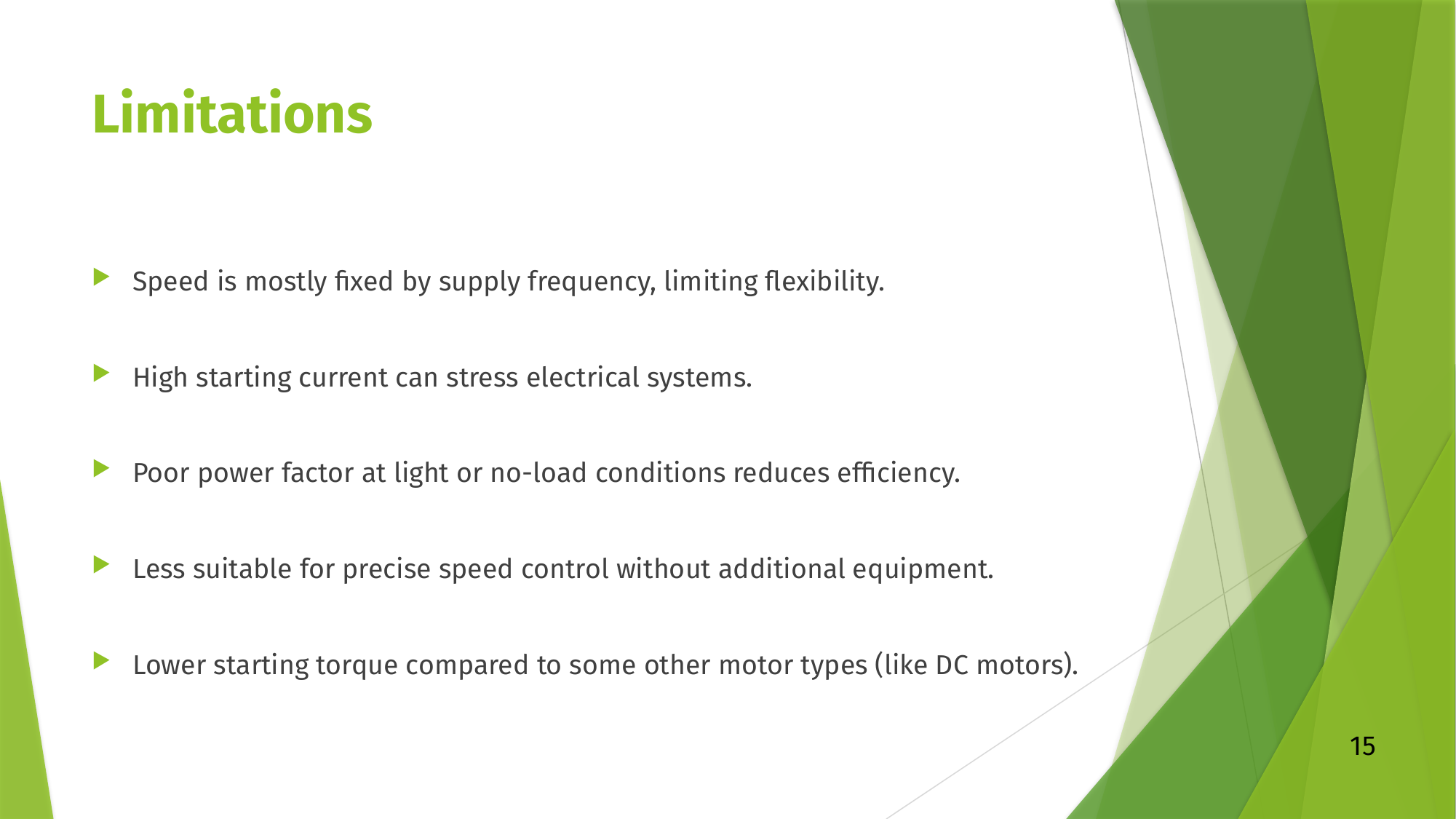

# Limitations
Speed is mostly fixed by supply frequency, limiting flexibility.

High starting current can stress electrical systems.

Poor power factor at light or no-load conditions reduces efficiency.

Less suitable for precise speed control without additional equipment.

Lower starting torque compared to some other motor types (like DC motors).
15